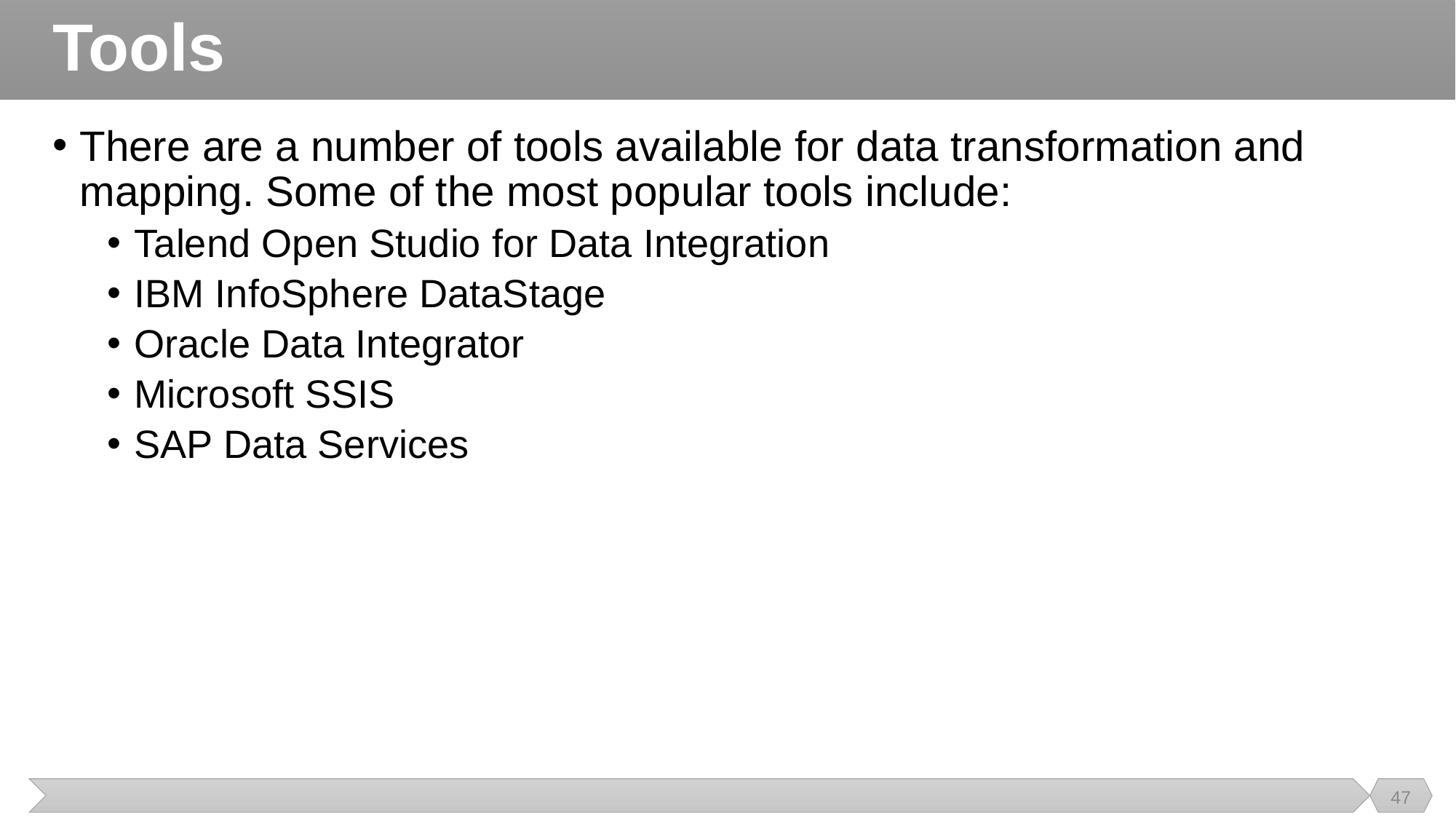

# Tools
There are a number of tools available for data transformation and mapping. Some of the most popular tools include:
Talend Open Studio for Data Integration
IBM InfoSphere DataStage
Oracle Data Integrator
Microsoft SSIS
SAP Data Services

47